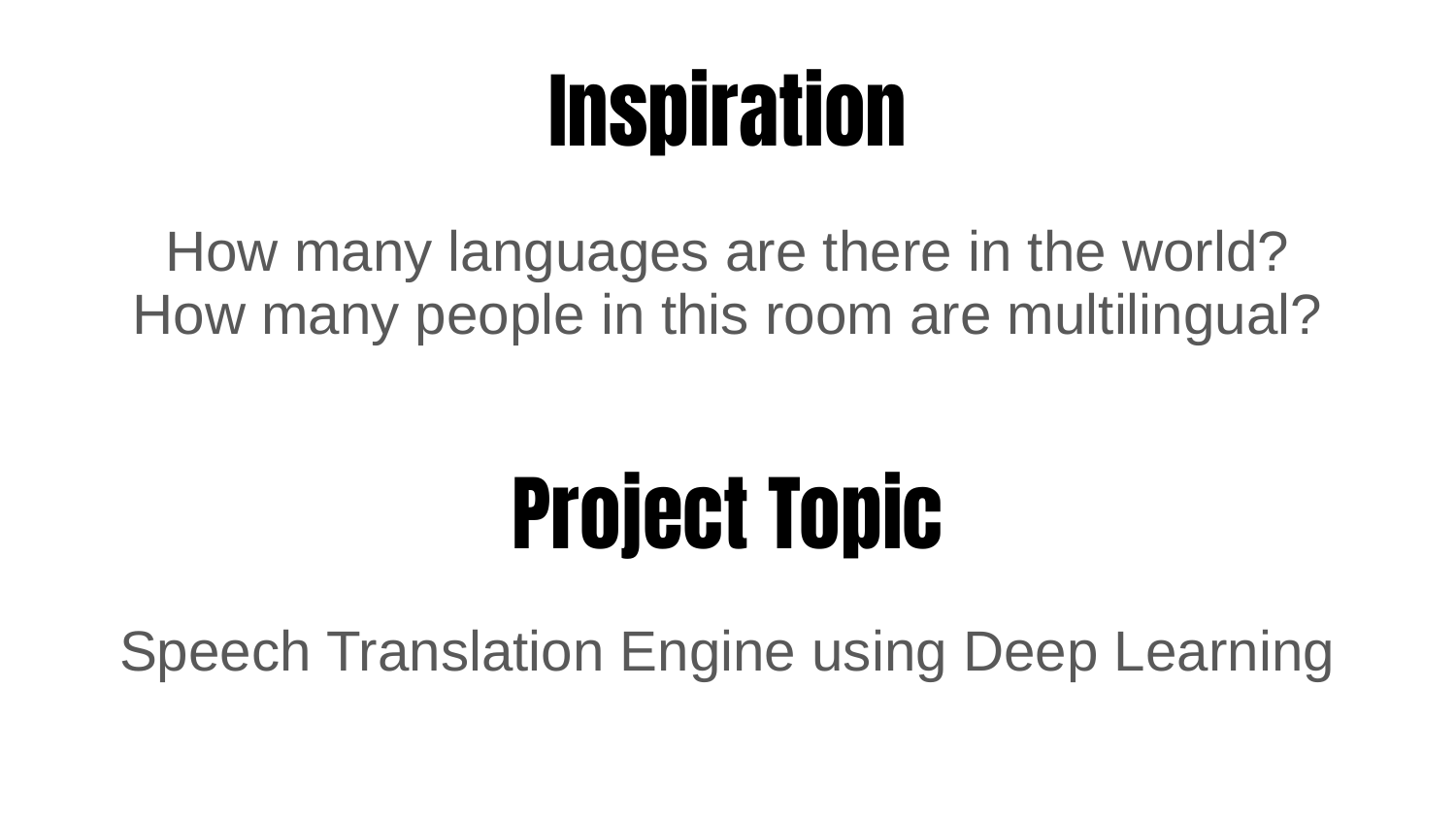

# Inspiration
How many languages are there in the world?
How many people in this room are multilingual?
Project Topic
Speech Translation Engine using Deep Learning